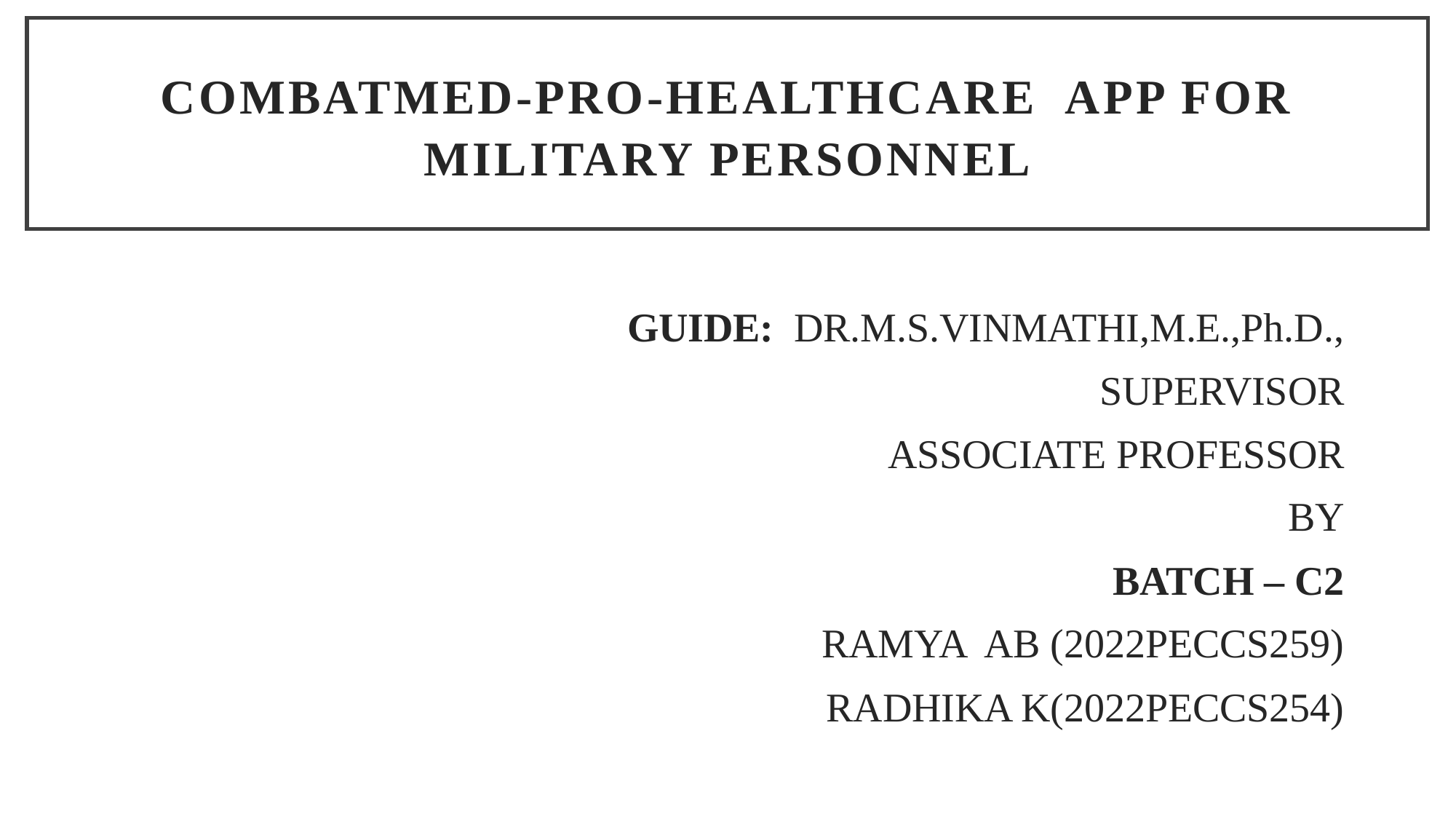

# COMBATMED-PRO-HEALTHCARE  APP FOR MILITARY PERSONNEL
GUIDE:  DR.M.S.VINMATHI,M.E.,Ph.D.,
SUPERVISOR
ASSOCIATE PROFESSOR
BY
BATCH – C2
RAMYA  AB (2022PECCS259)
RADHIKA K(2022PECCS254)